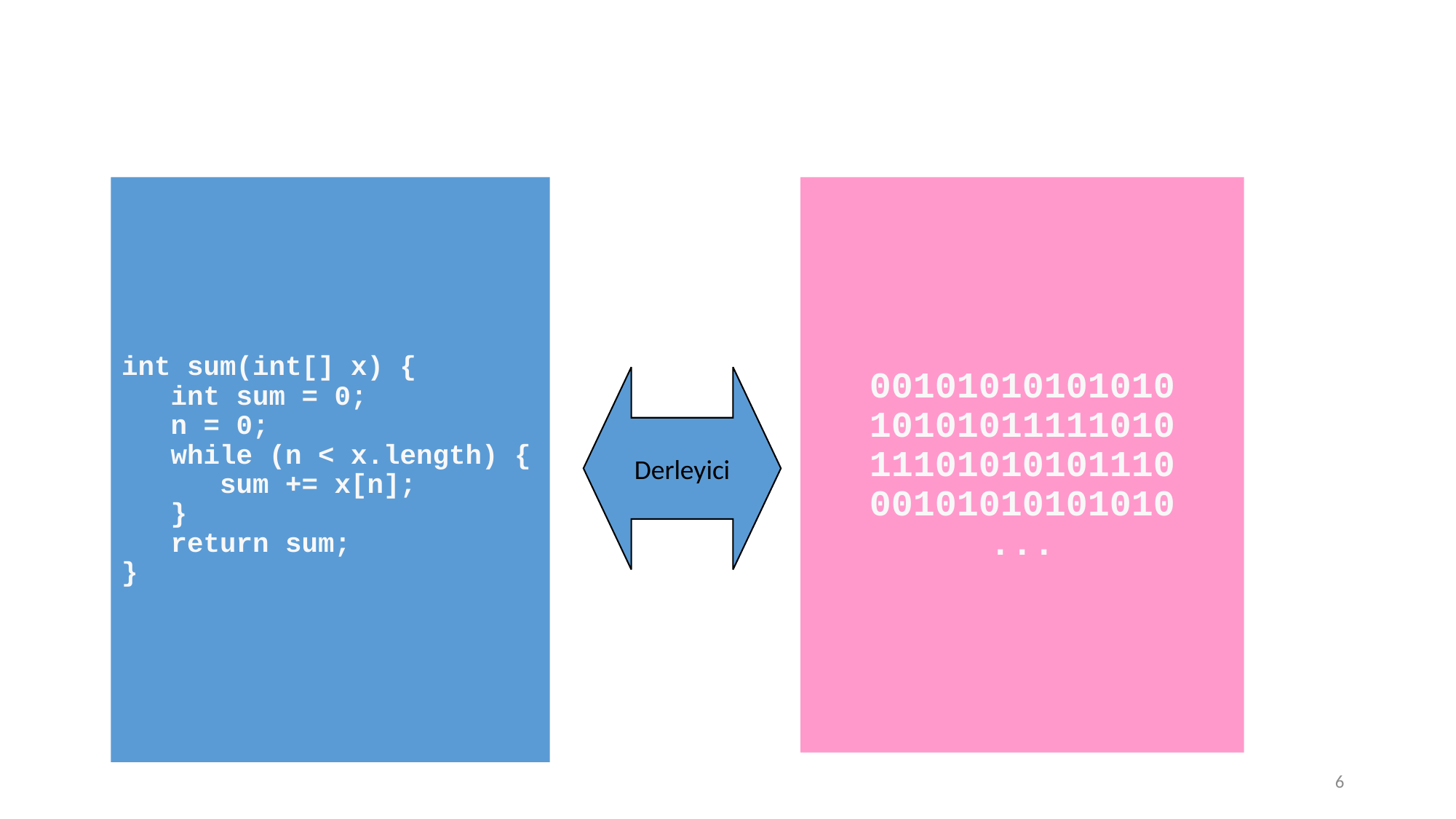

#
int sum(int[] x) {
   int sum = 0;
   n = 0;
   while (n < x.length) {
      sum += x[n];
   }
   return sum;
}
00101010101010
10101011111010
11101010101110
00101010101010
...
Derleyici
6